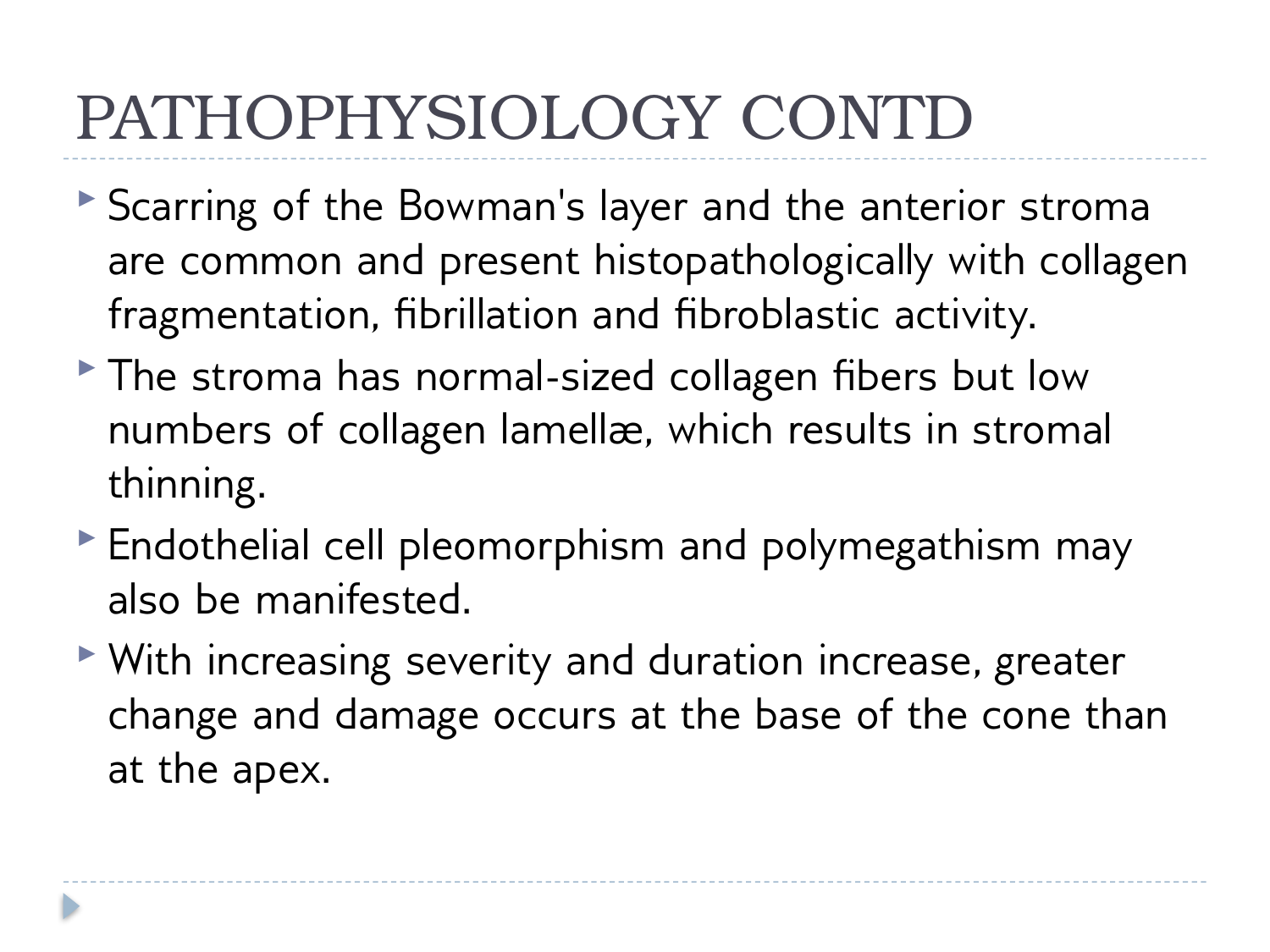

# PATHOPHYSIOLOGY CONTD
Scarring of the Bowman's layer and the anterior stroma are common and present histopathologically with collagen fragmentation, fibrillation and fibroblastic activity.
The stroma has normal-sized collagen fibers but low numbers of collagen lamellae, which results in stromal thinning.
Endothelial cell pleomorphism and polymegathism may also be manifested.
With increasing severity and duration increase, greater change and damage occurs at the base of the cone than at the apex.